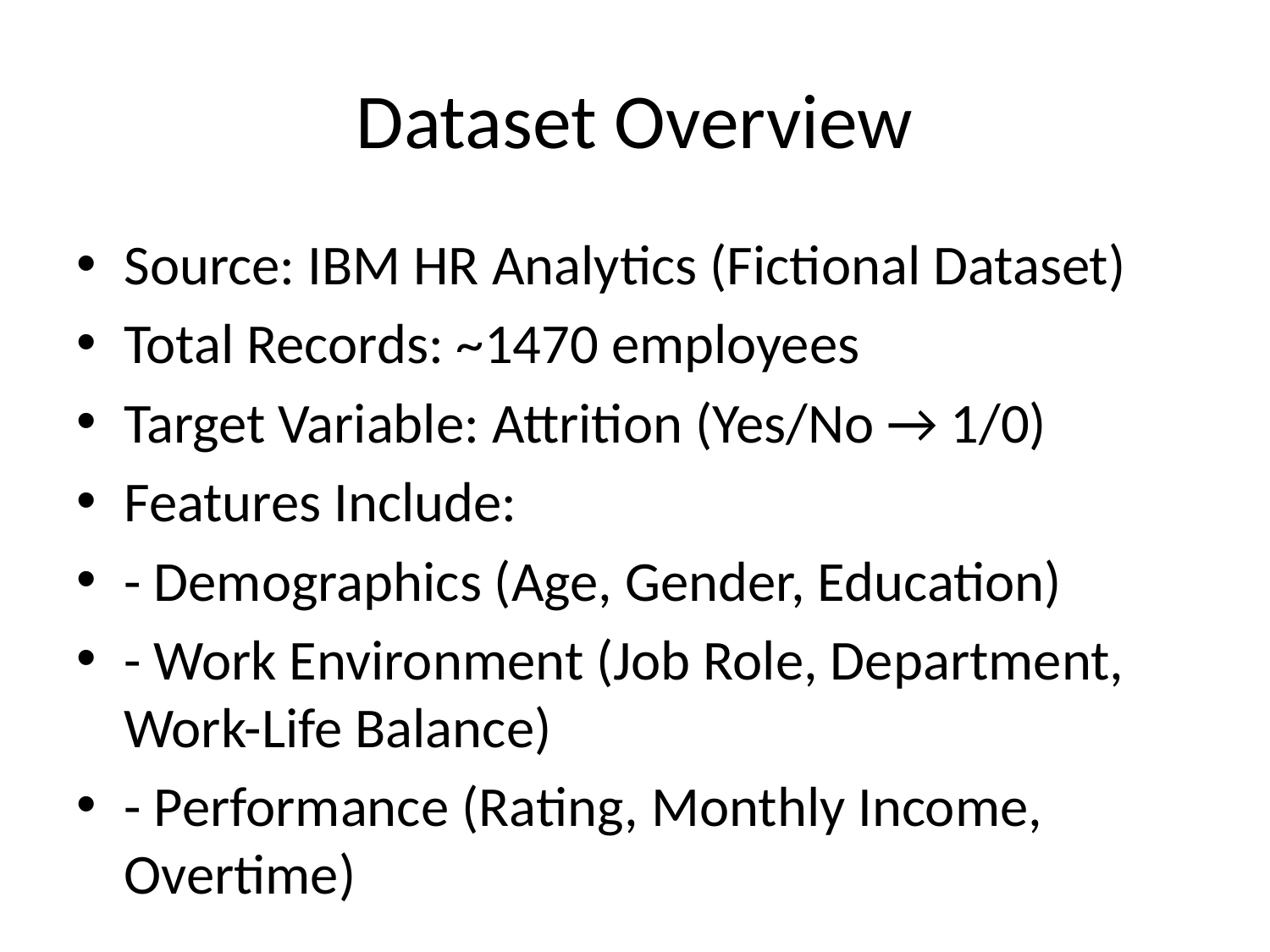

# Dataset Overview
Source: IBM HR Analytics (Fictional Dataset)
Total Records: ~1470 employees
Target Variable: Attrition (Yes/No → 1/0)
Features Include:
- Demographics (Age, Gender, Education)
- Work Environment (Job Role, Department, Work-Life Balance)
- Performance (Rating, Monthly Income, Overtime)